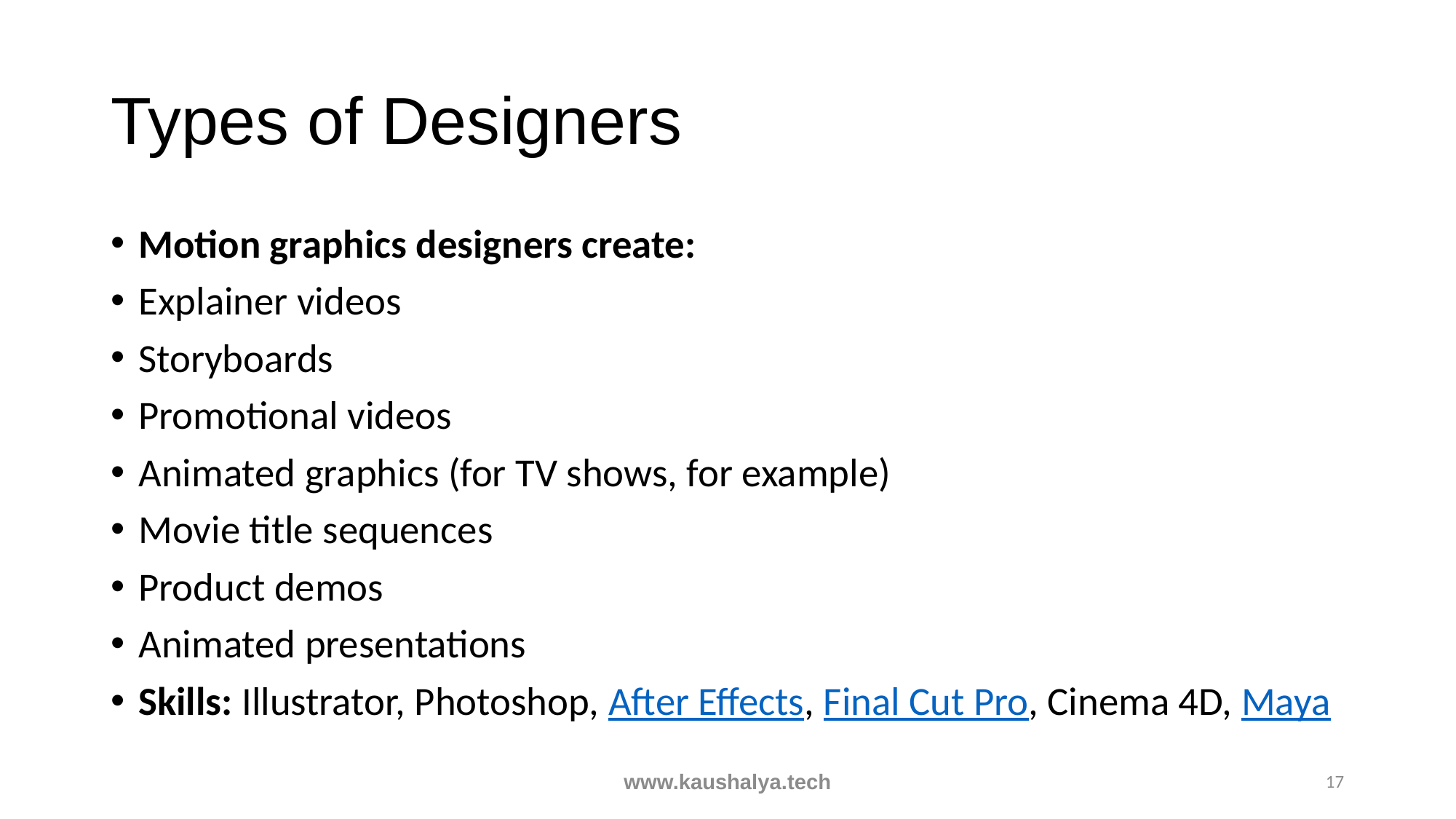

# Types of Designers
Motion graphics designers create:
Explainer videos
Storyboards
Promotional videos
Animated graphics (for TV shows, for example)
Movie title sequences
Product demos
Animated presentations
Skills: Illustrator, Photoshop, After Effects, Final Cut Pro, Cinema 4D, Maya

www.kaushalya.tech
17